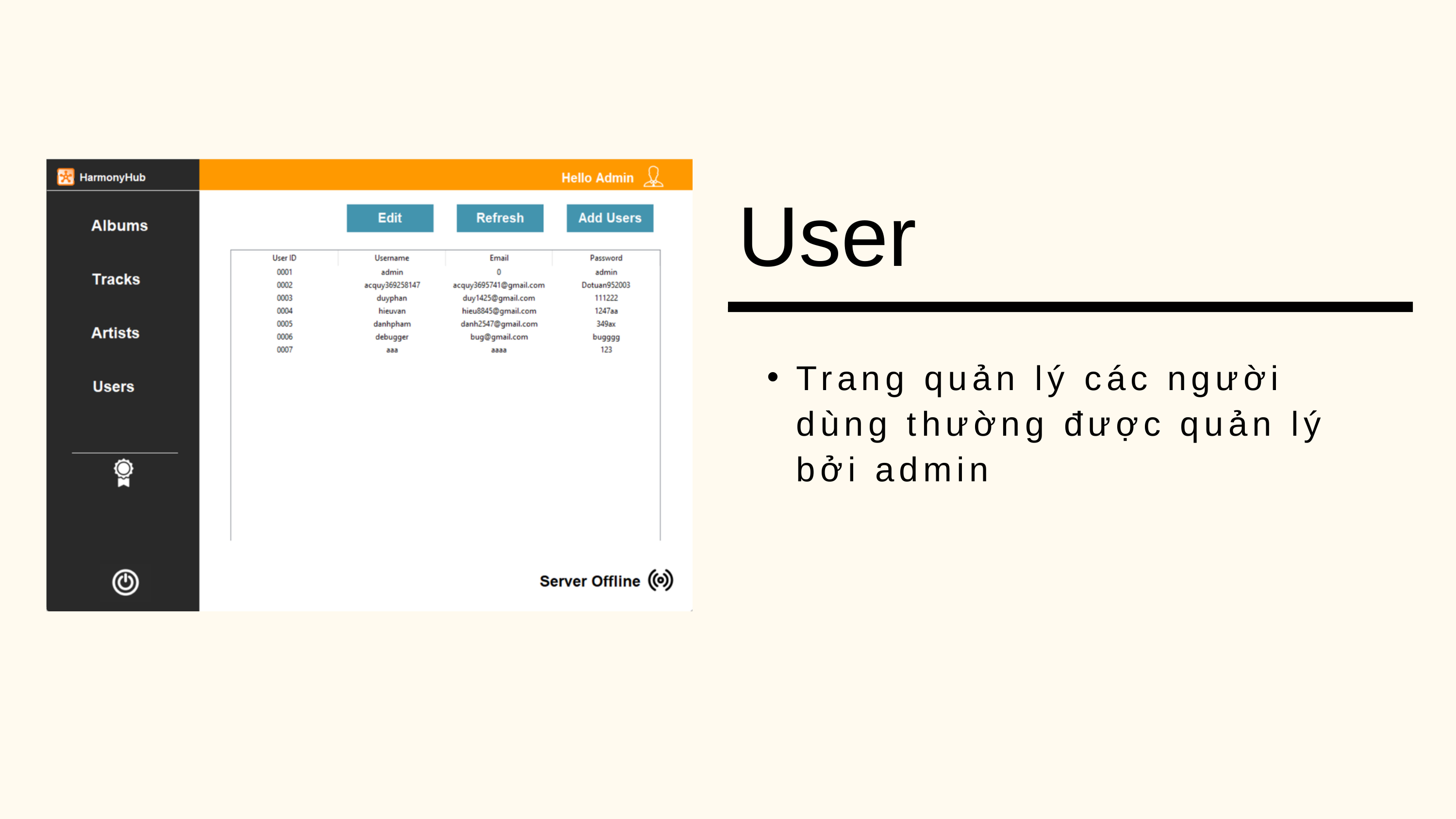

User

Trang quản lý các người dùng thường được quản lý bởi admin